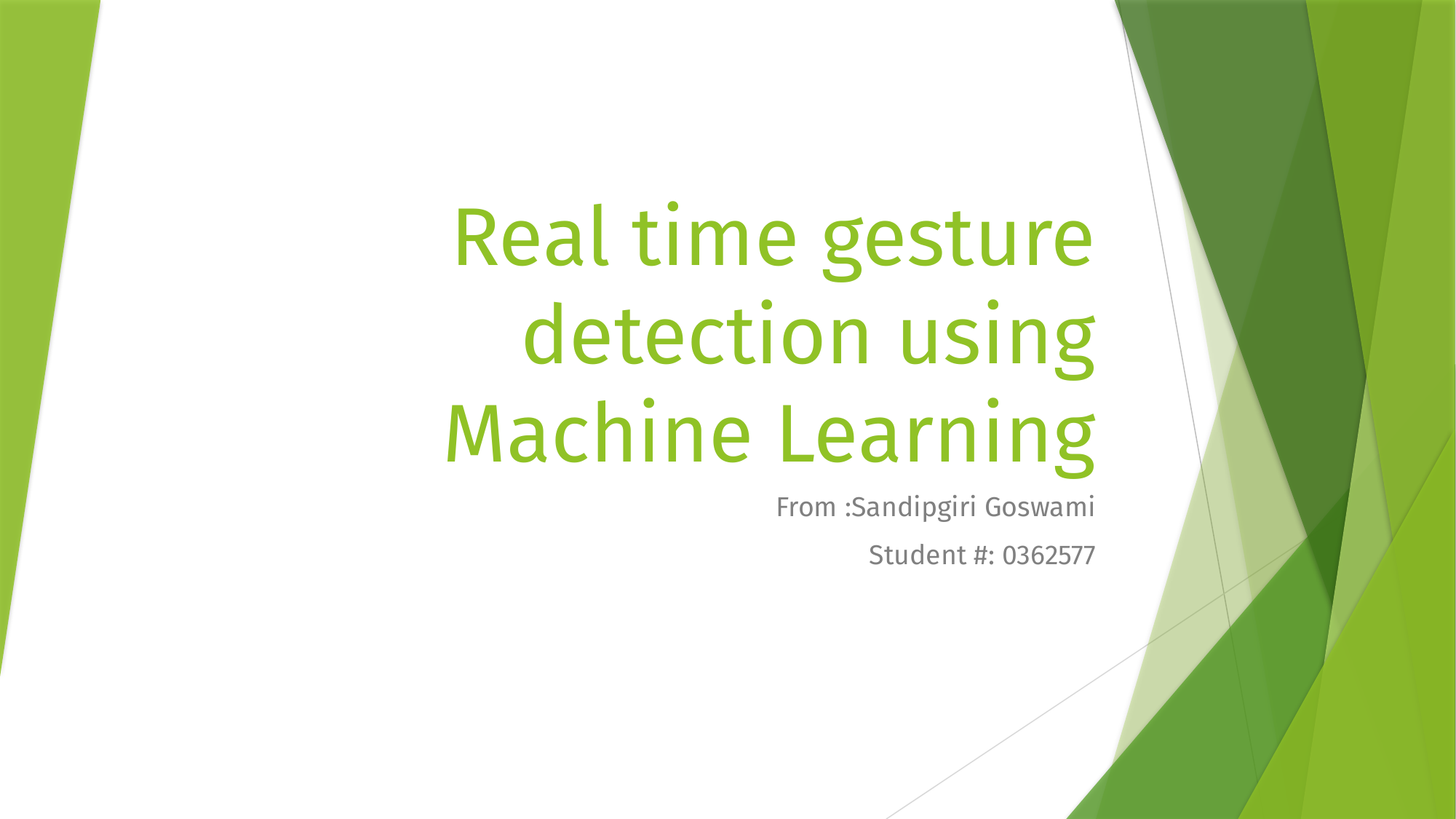

# Real time gesture detection using Machine Learning
From :Sandipgiri Goswami
Student #: 0362577